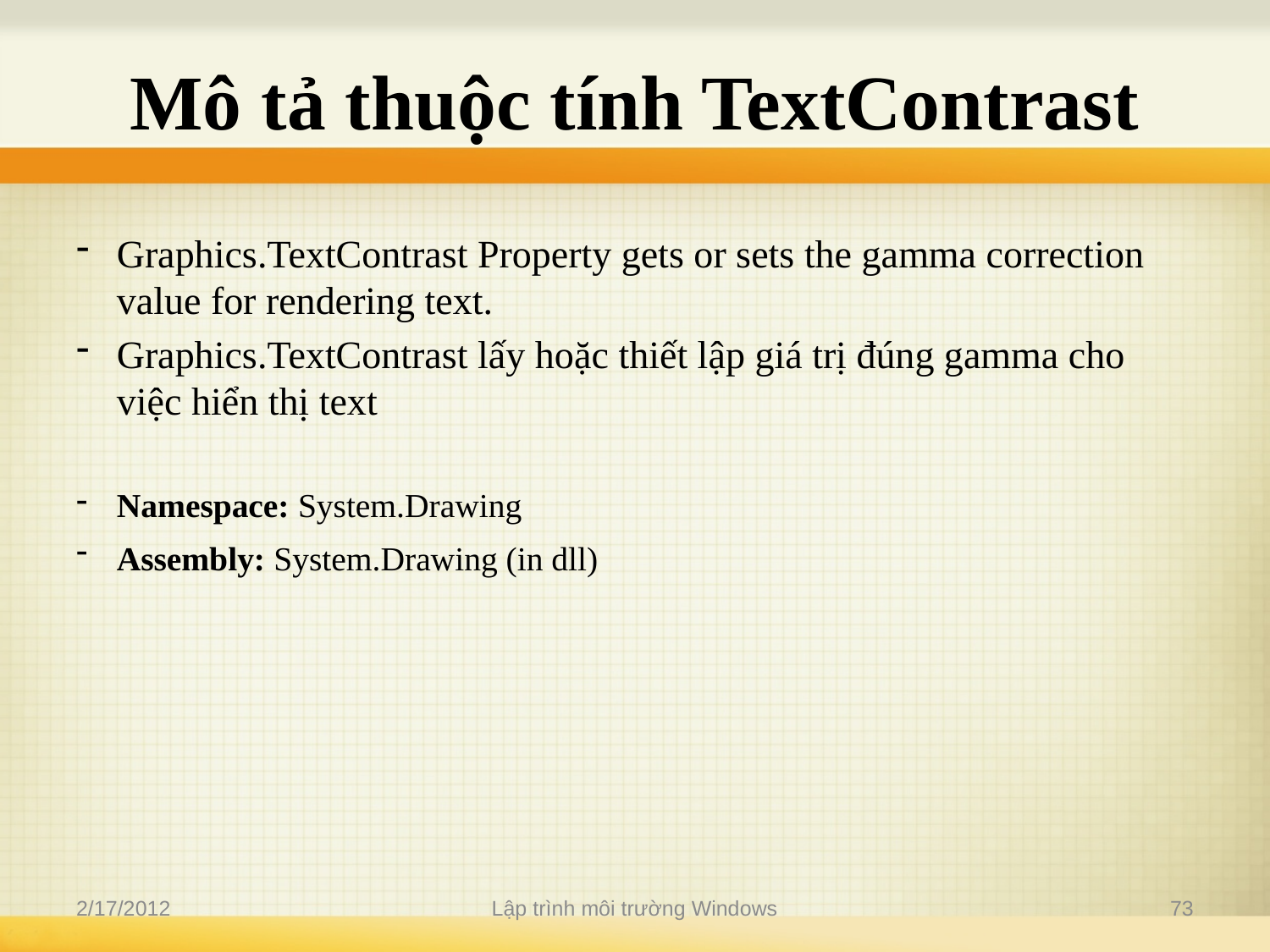

# Mô tả thuộc tính TextContrast
Graphics.TextContrast Property gets or sets the gamma correction value for rendering text.
Graphics.TextContrast lấy hoặc thiết lập giá trị đúng gamma cho việc hiển thị text

Namespace: System.Drawing
Assembly: System.Drawing (in dll)
2/17/2012
Lập trình môi trường Windows
73